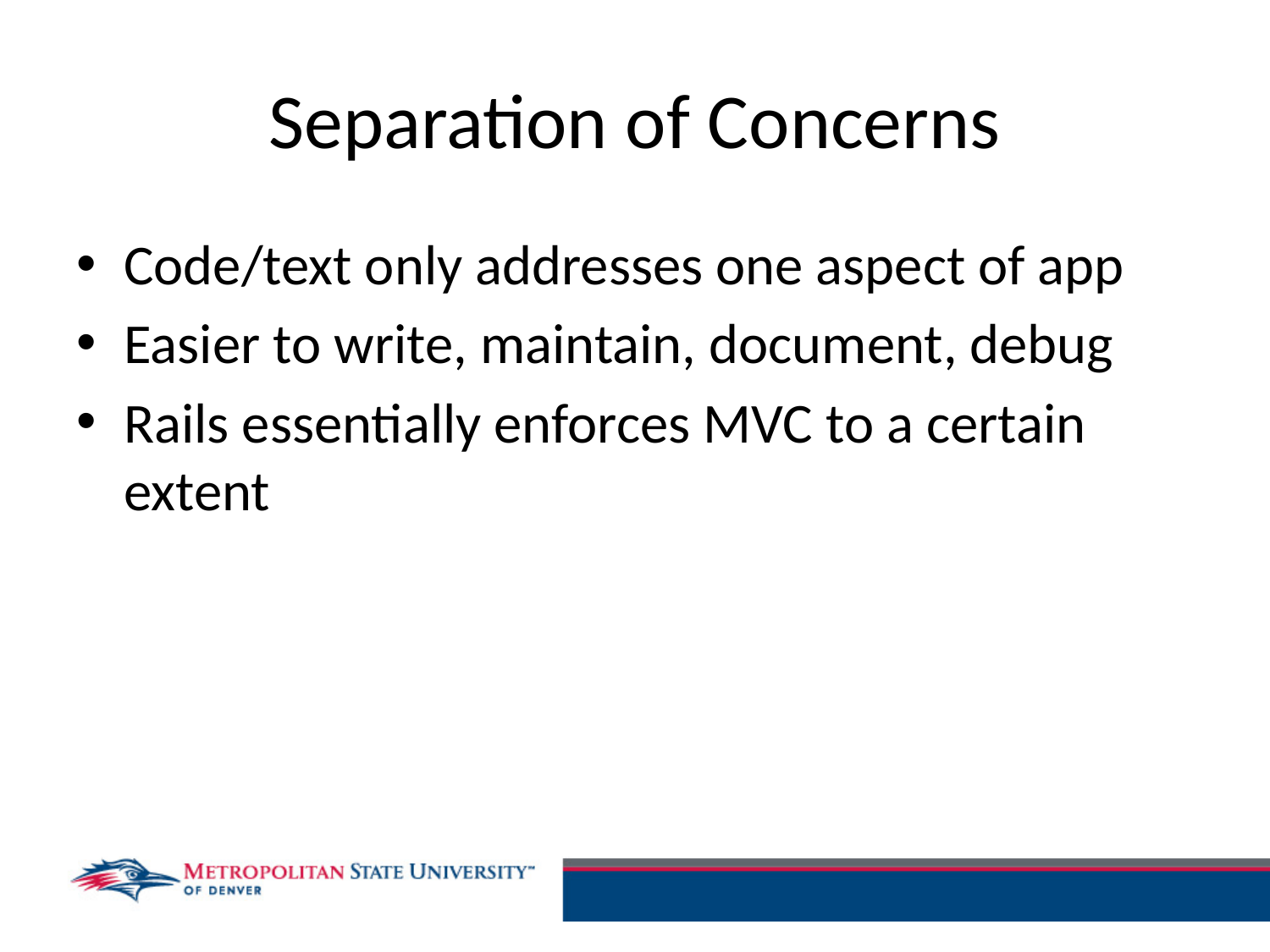

# Separation of Concerns
Code/text only addresses one aspect of app
Easier to write, maintain, document, debug
Rails essentially enforces MVC to a certain extent